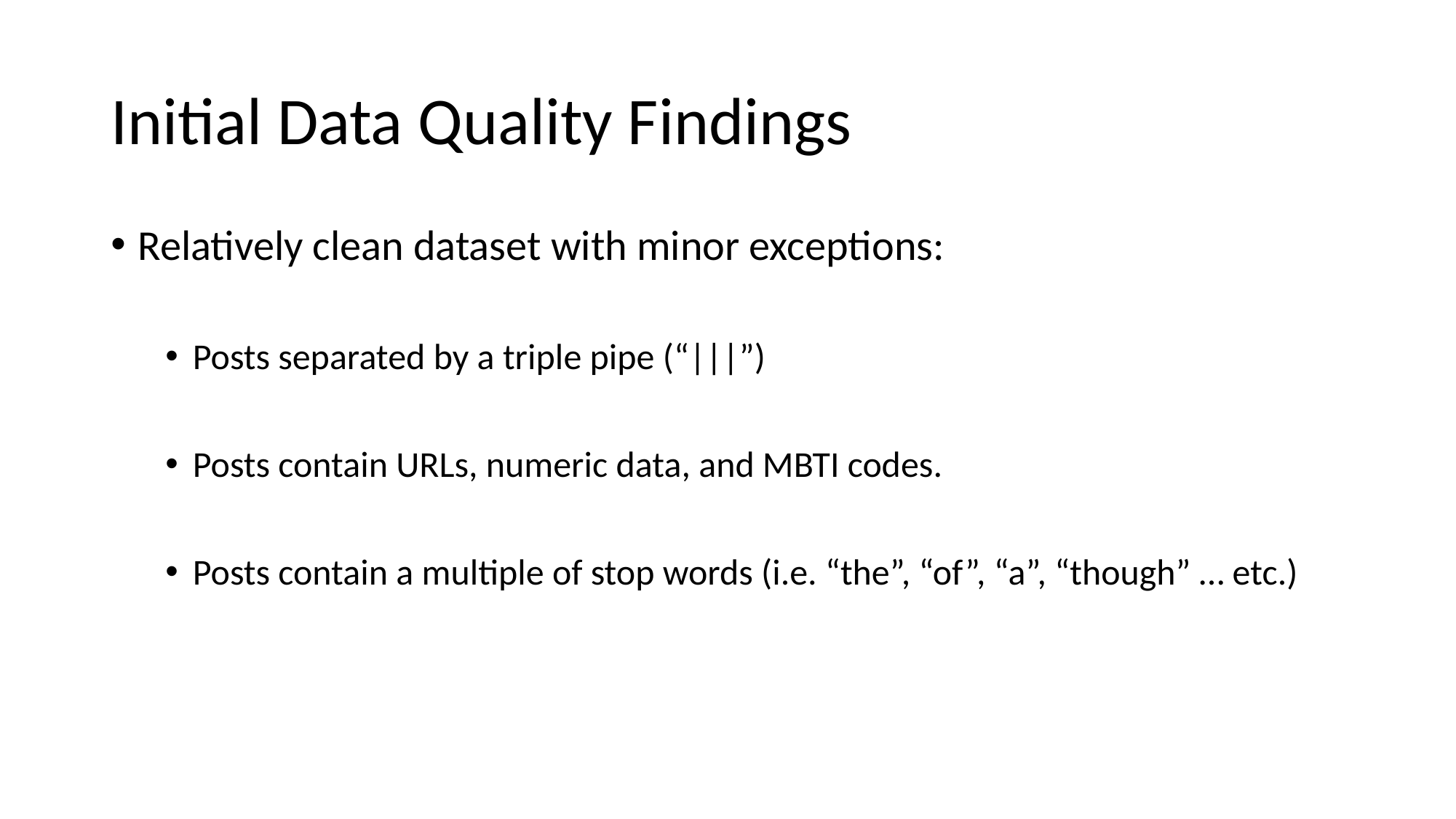

# Initial Data Quality Findings
Relatively clean dataset with minor exceptions:

Posts separated by a triple pipe (“|||”)

Posts contain URLs, numeric data, and MBTI codes.

Posts contain a multiple of stop words (i.e. “the”, “of”, “a”, “though” … etc.)